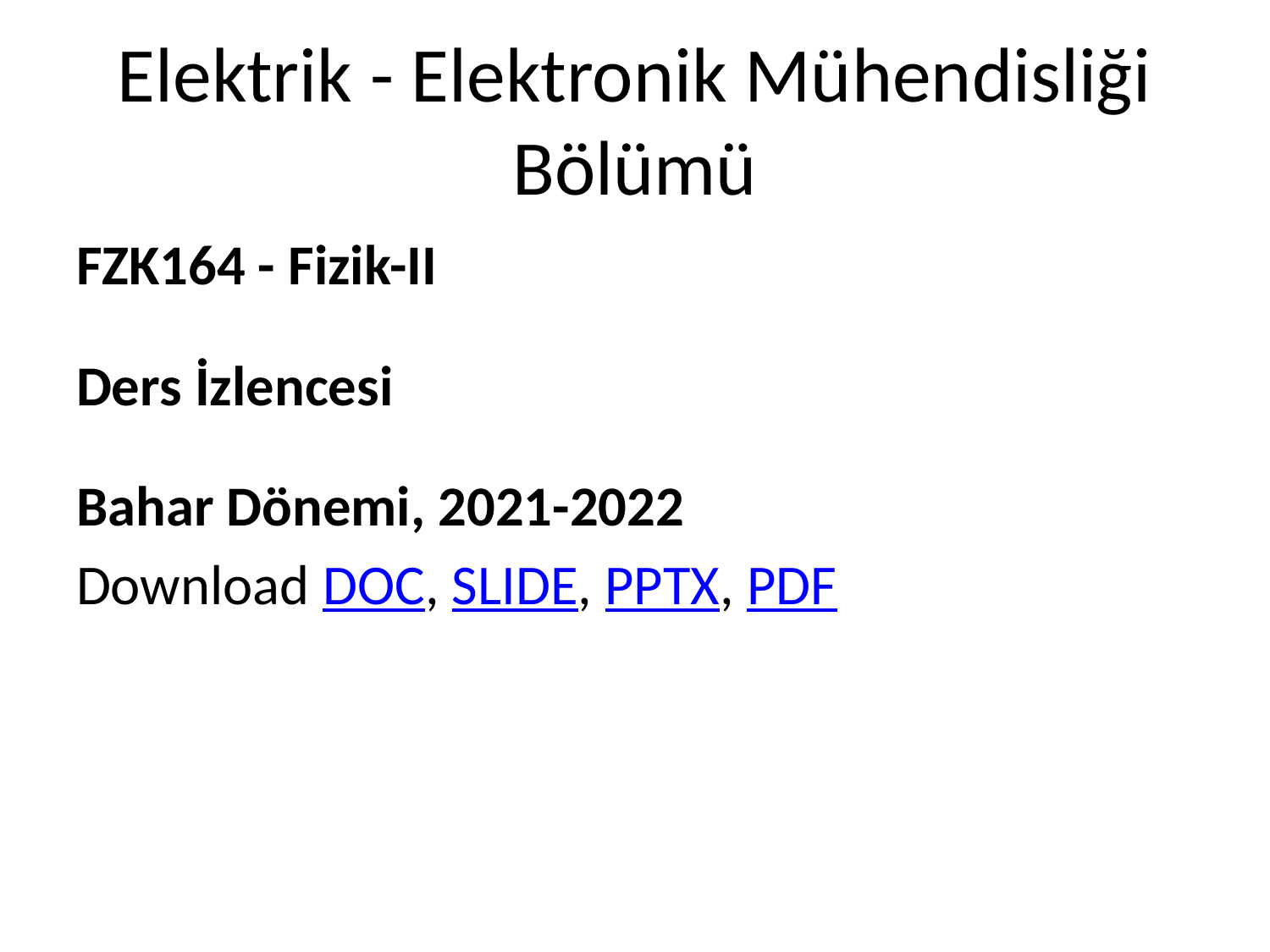

# Elektrik - Elektronik Mühendisliği Bölümü
FZK164 - Fizik-II
Ders İzlencesi
Bahar Dönemi, 2021-2022
Download DOC, SLIDE, PPTX, PDF